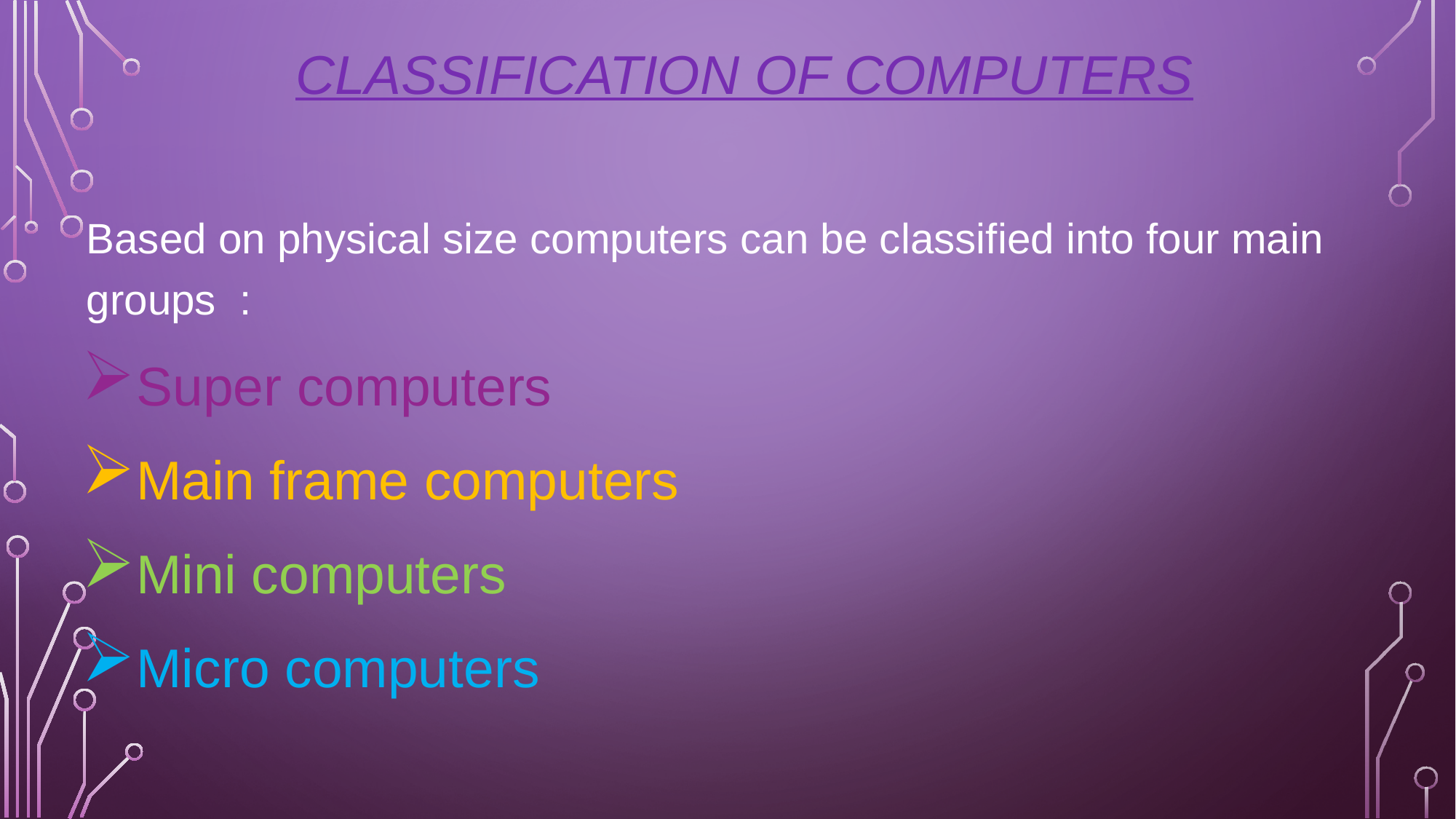

# CLASSIFICATION OF COMPUTERS
Based on physical size computers can be classified into four main groups  :
Super computers
Main frame computers
Mini computers
Micro computers